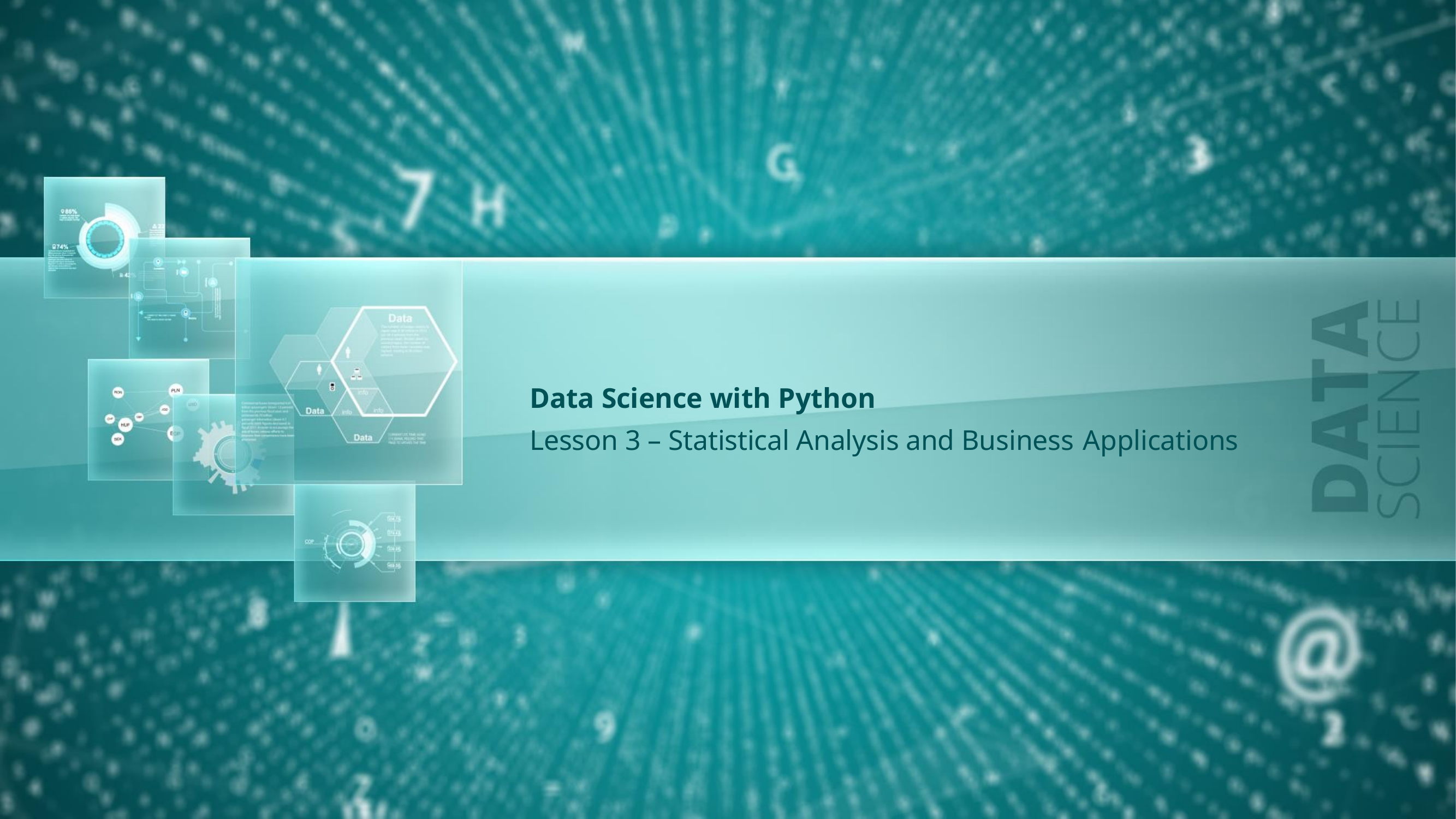

# Data Science with Python
Lesson 3 – Statistical Analysis and Business Applications